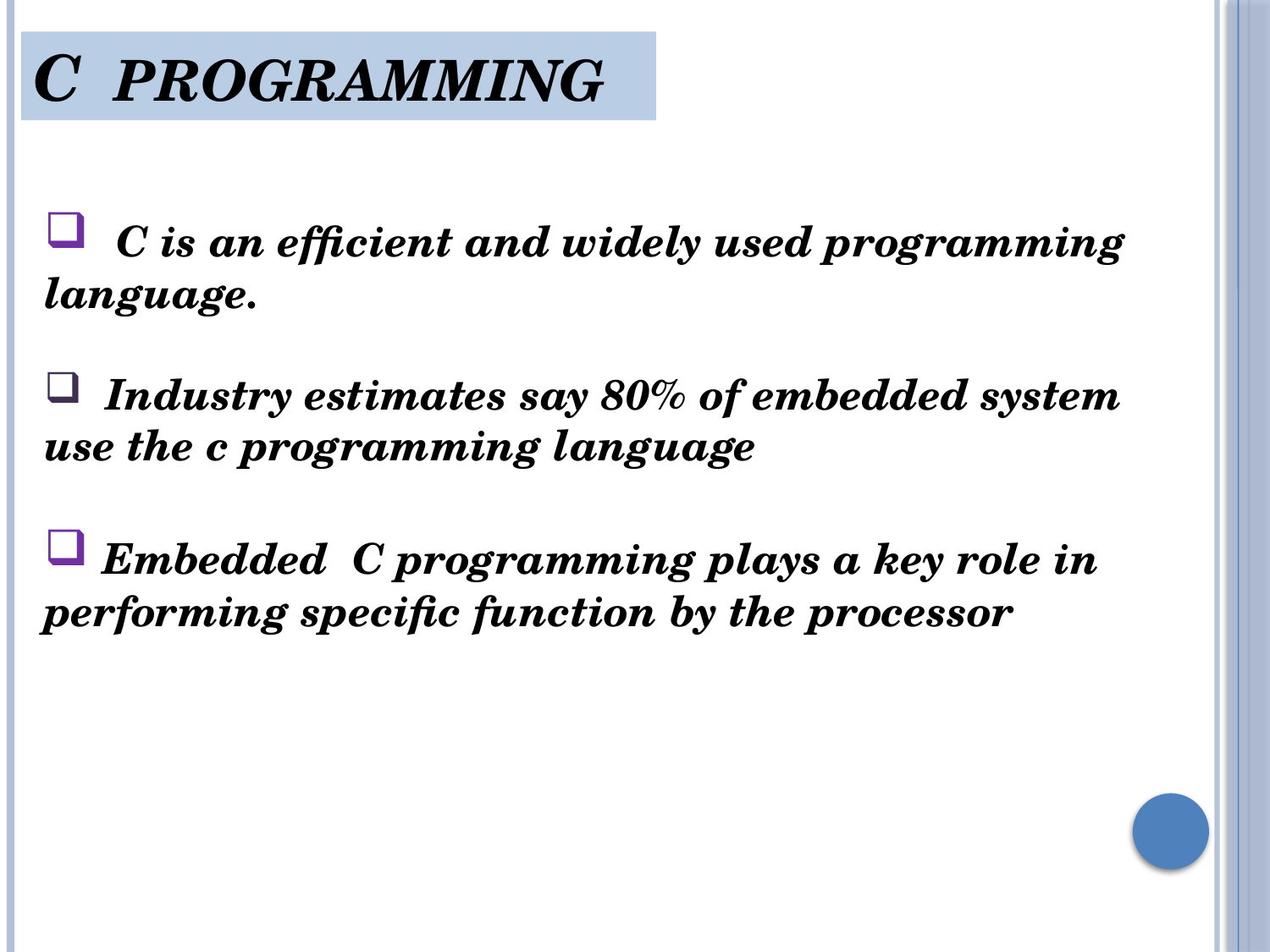

C  PROGRAMMING
  C is an efficient and widely used programming language.

  Industry estimates say 80% of embedded system use the c programming language

 Embedded  C programming plays a key role in performing specific function by the processor